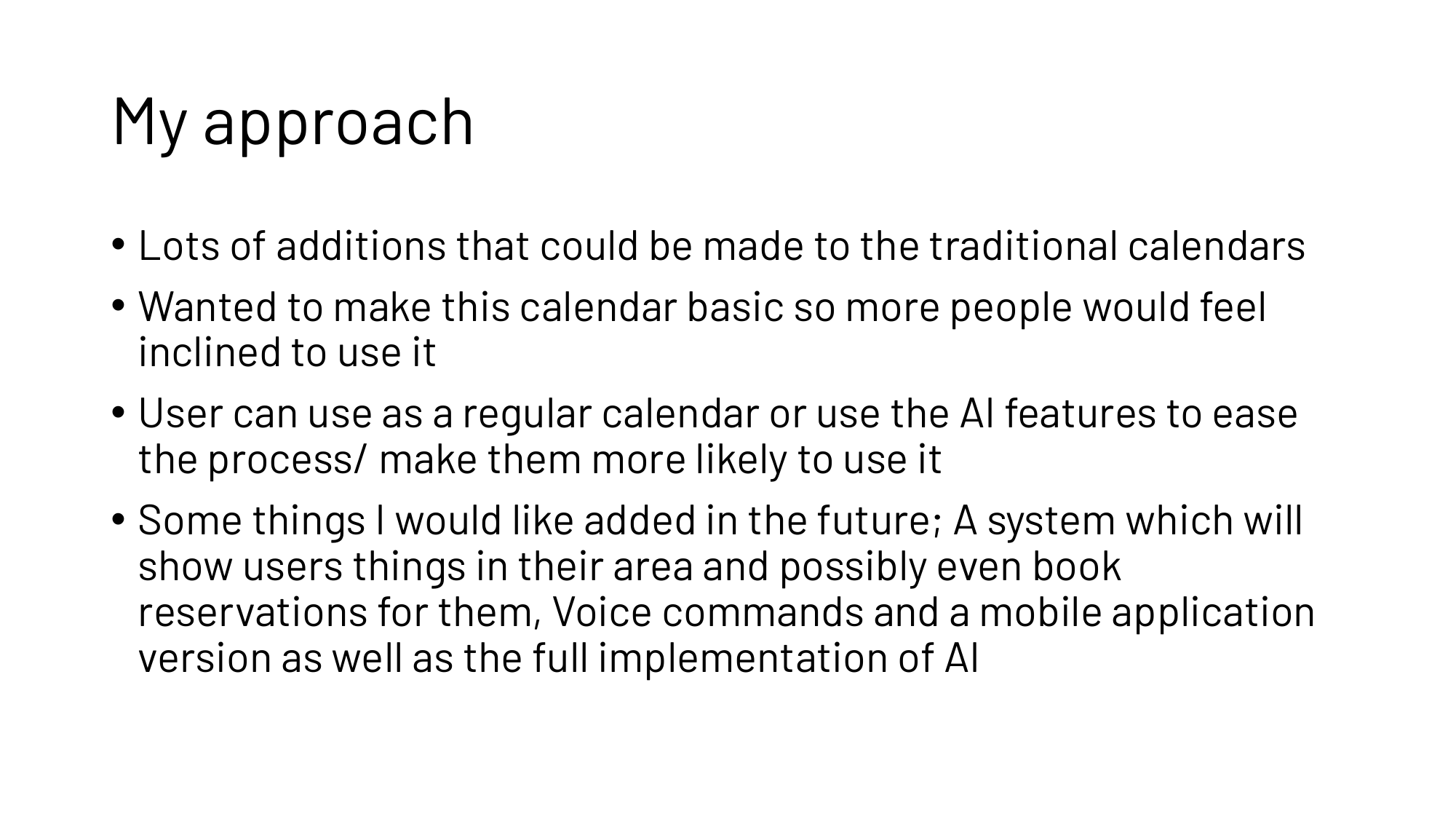

# My approach
Lots of additions that could be made to the traditional calendars
Wanted to make this calendar basic so more people would feel inclined to use it
User can use as a regular calendar or use the AI features to ease the process/ make them more likely to use it
Some things I would like added in the future; A system which will show users things in their area and possibly even book reservations for them, Voice commands and a mobile application version as well as the full implementation of AI